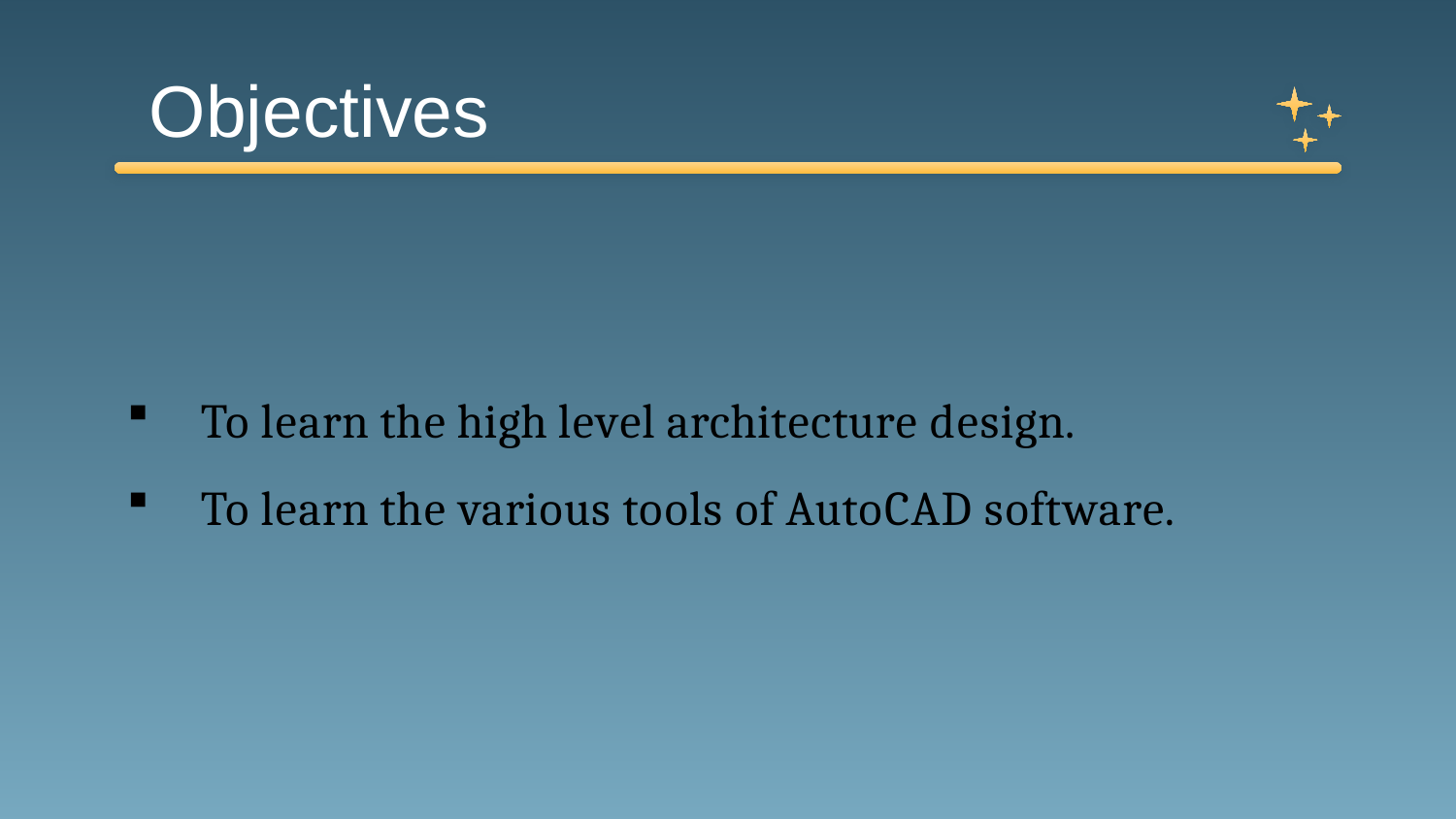

Objectives
To learn the high level architecture design.
To learn the various tools of AutoCAD software.